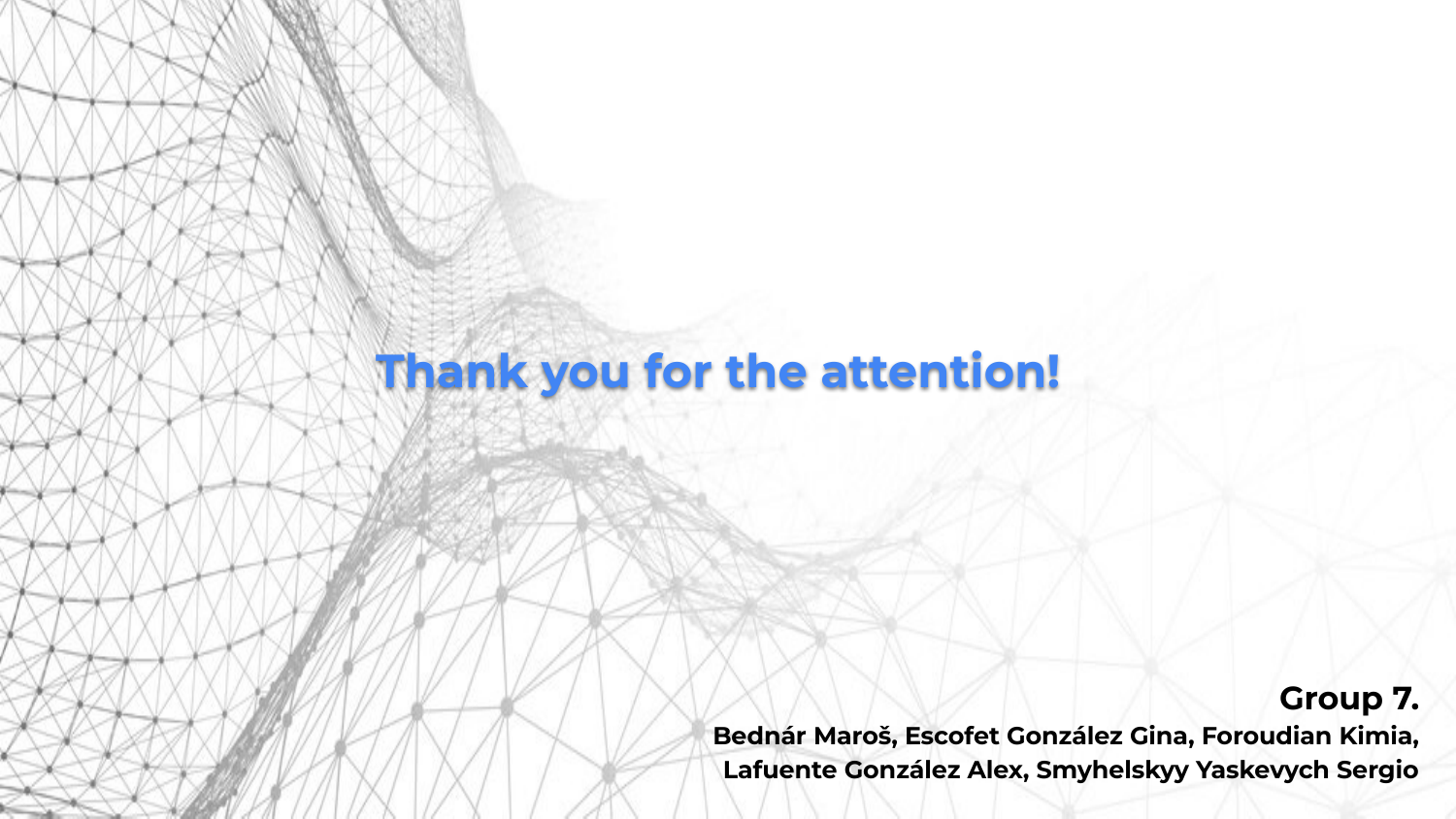

# Thank you for the attention!
Group 7.
Bednár Maroš, Escofet González Gina, Foroudian Kimia, Lafuente González Alex, Smyhelskyy Yaskevych Sergio